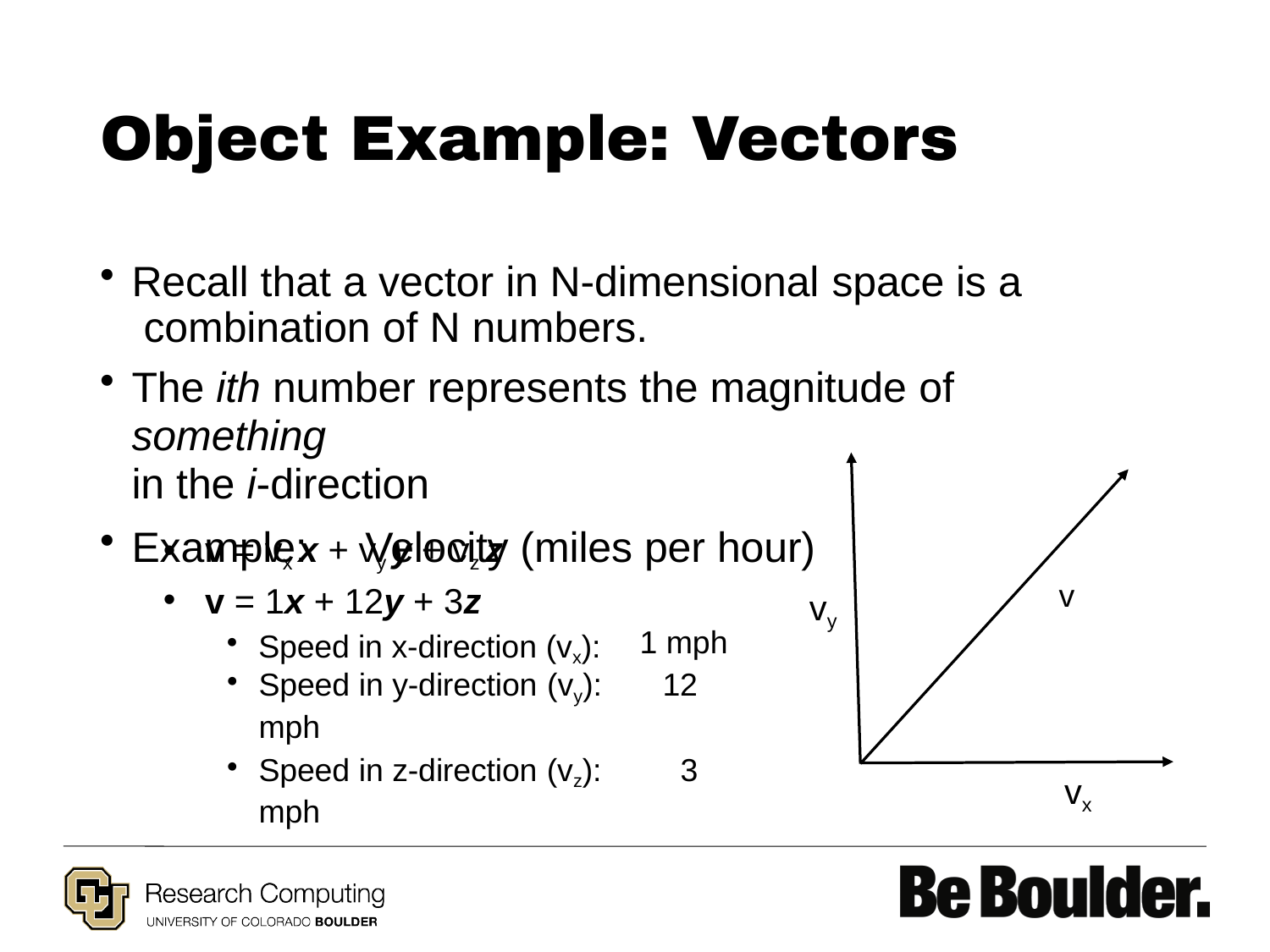

# Object Example: Vectors
Recall that a vector in N-dimensional space is a  combination of N numbers.
The ith number represents the magnitude of something
in the i-direction
Example:	Velocity (miles per hour)

v = vx x + vy y + vz z
v = 1x + 12y + 3z
Speed in x-direction (vx):
v
vy
1 mph
Speed in y-direction (vy):	12 mph
Speed in z-direction (vz):	3 mph
vx